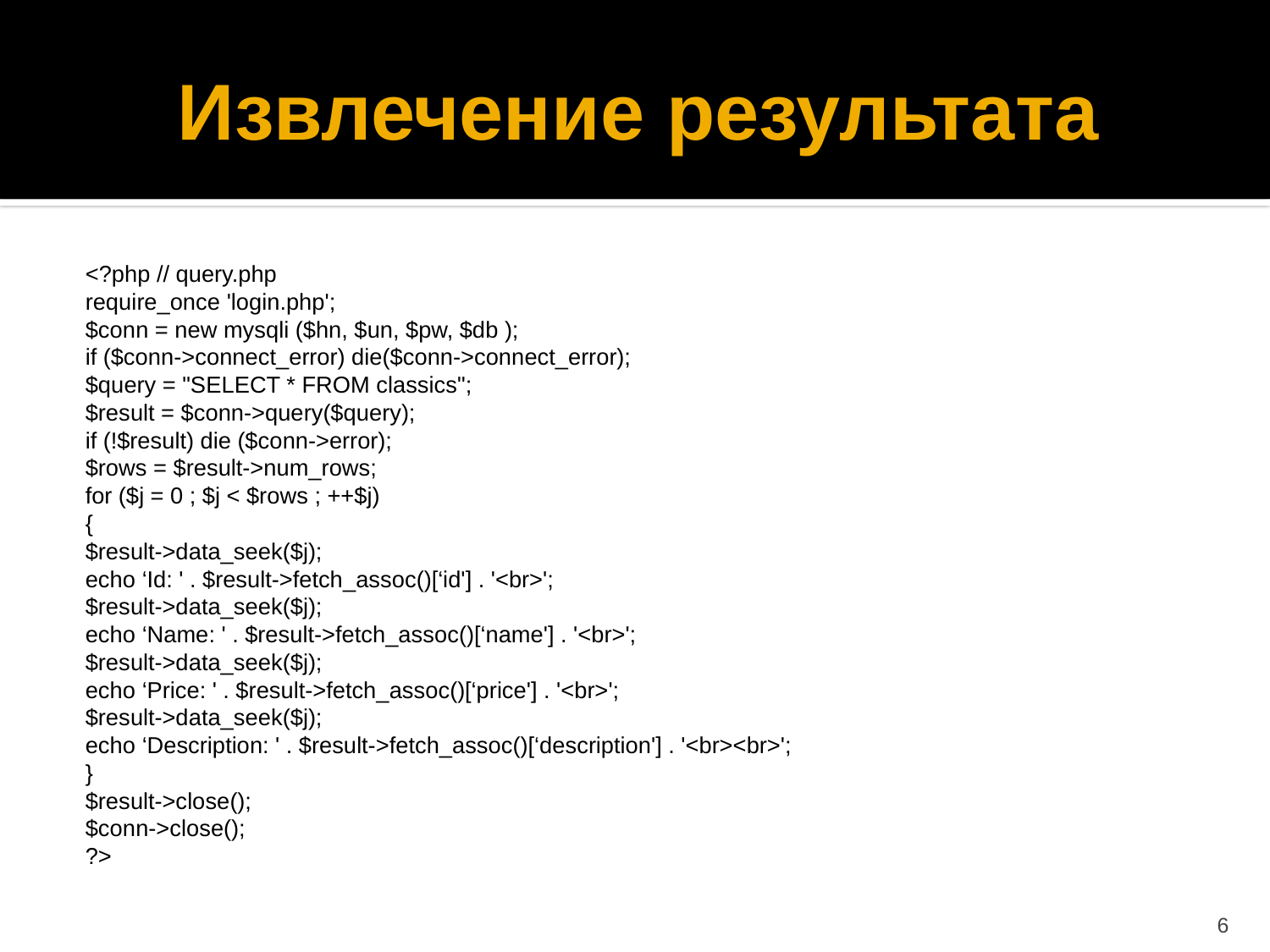

# Извлечение результата
<?php // query.php
require_once 'login.php';
$conn = new mysqli ($hn, $un, $pw, $db );
if ($conn->connect_error) die($conn->connect_error);
$query = "SELECT * FROM classics";
$result = $conn->query($query);
if (!$result) die ($conn->error);
$rows = $result->num_rows;
for ($j = 0 ; $j < $rows ; ++$j)
{
$result->data_seek($j);
echo ‘Id: ' . $result->fetch_assoc()[‘id'] . '<br>';
$result->data_seek($j);
echo ‘Name: ' . $result->fetch_assoc()[‘name'] . '<br>';
$result->data_seek($j);
echo ‘Price: ' . $result->fetch_assoc()[‘price'] . '<br>';
$result->data_seek($j);
echo ‘Description: ' . $result->fetch_assoc()[‘description'] . '<br><br>';
}
$result->close();
$conn->close();
?>
6